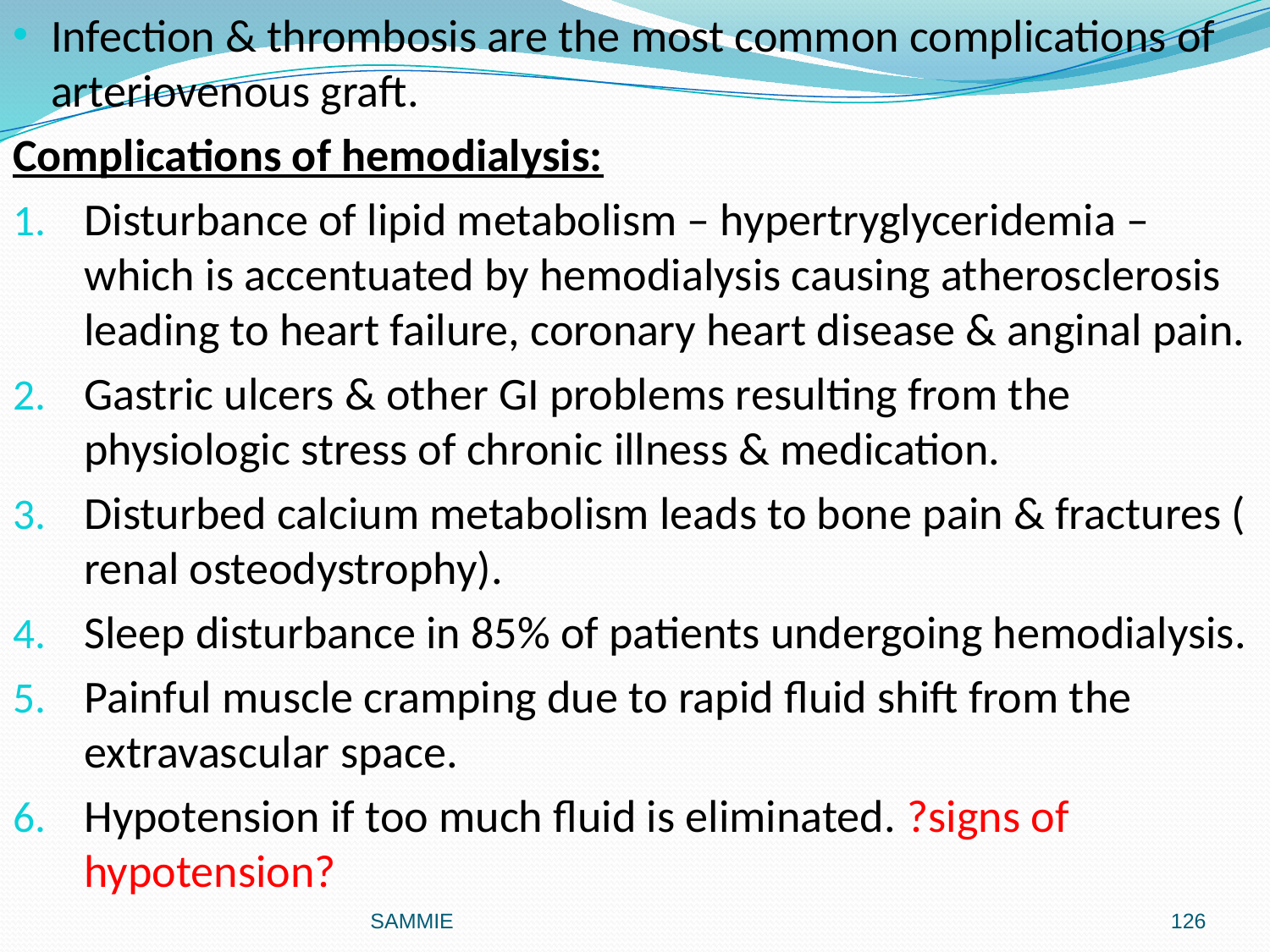

Infection & thrombosis are the most common complications of arteriovenous graft.
Complications of hemodialysis:
Disturbance of lipid metabolism – hypertryglyceridemia – which is accentuated by hemodialysis causing atherosclerosis leading to heart failure, coronary heart disease & anginal pain.
Gastric ulcers & other GI problems resulting from the physiologic stress of chronic illness & medication.
Disturbed calcium metabolism leads to bone pain & fractures ( renal osteodystrophy).
Sleep disturbance in 85% of patients undergoing hemodialysis.
Painful muscle cramping due to rapid fluid shift from the extravascular space.
Hypotension if too much fluid is eliminated. ?signs of hypotension?
#
SAMMIE
126